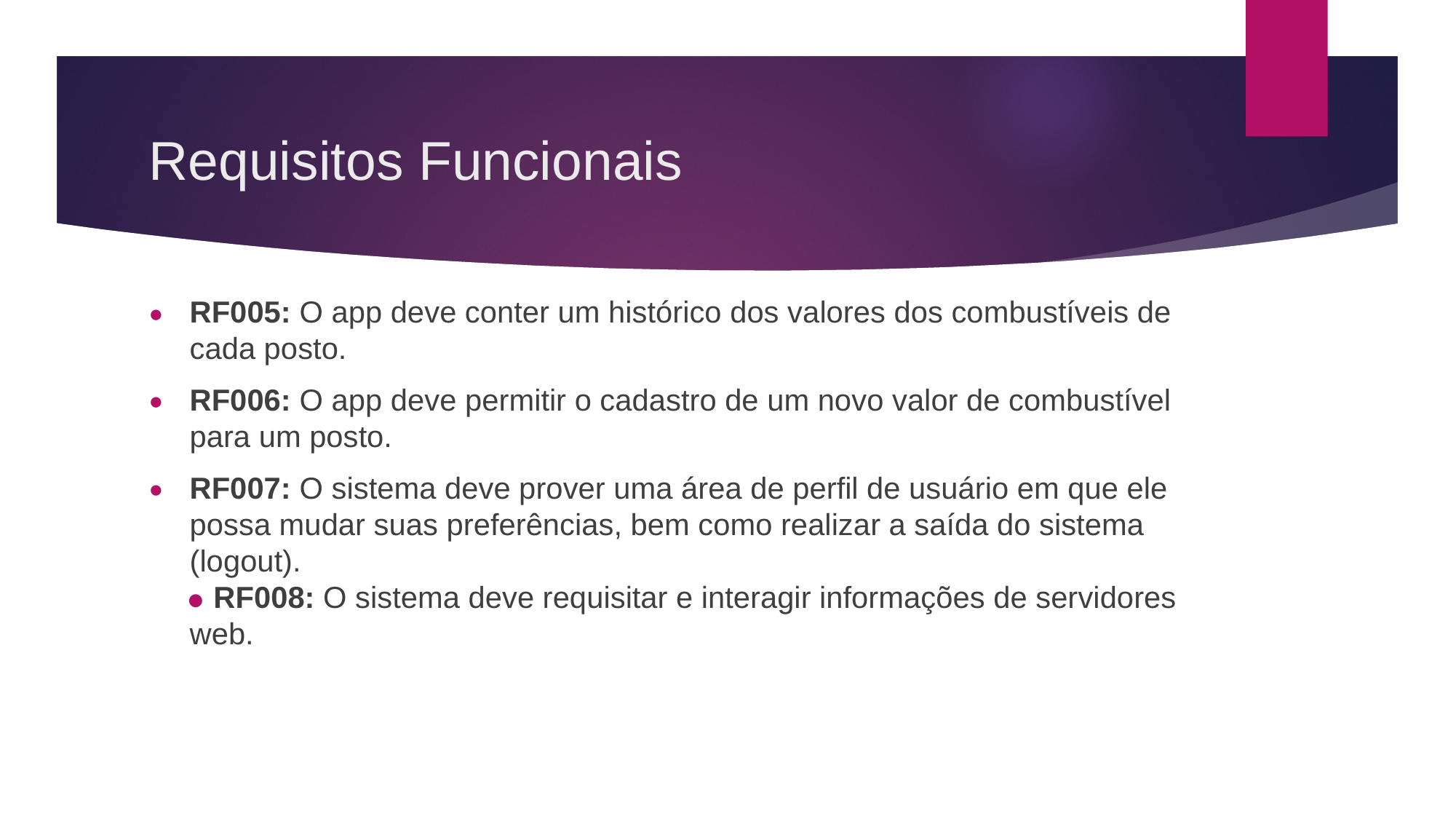

# Requisitos Funcionais
RF005: O app deve conter um histórico dos valores dos combustíveis de cada posto.
RF006: O app deve permitir o cadastro de um novo valor de combustível para um posto.
RF007: O sistema deve prover uma área de perfil de usuário em que ele possa mudar suas preferências, bem como realizar a saída do sistema (logout).
 RF008: O sistema deve requisitar e interagir informações de servidores web.